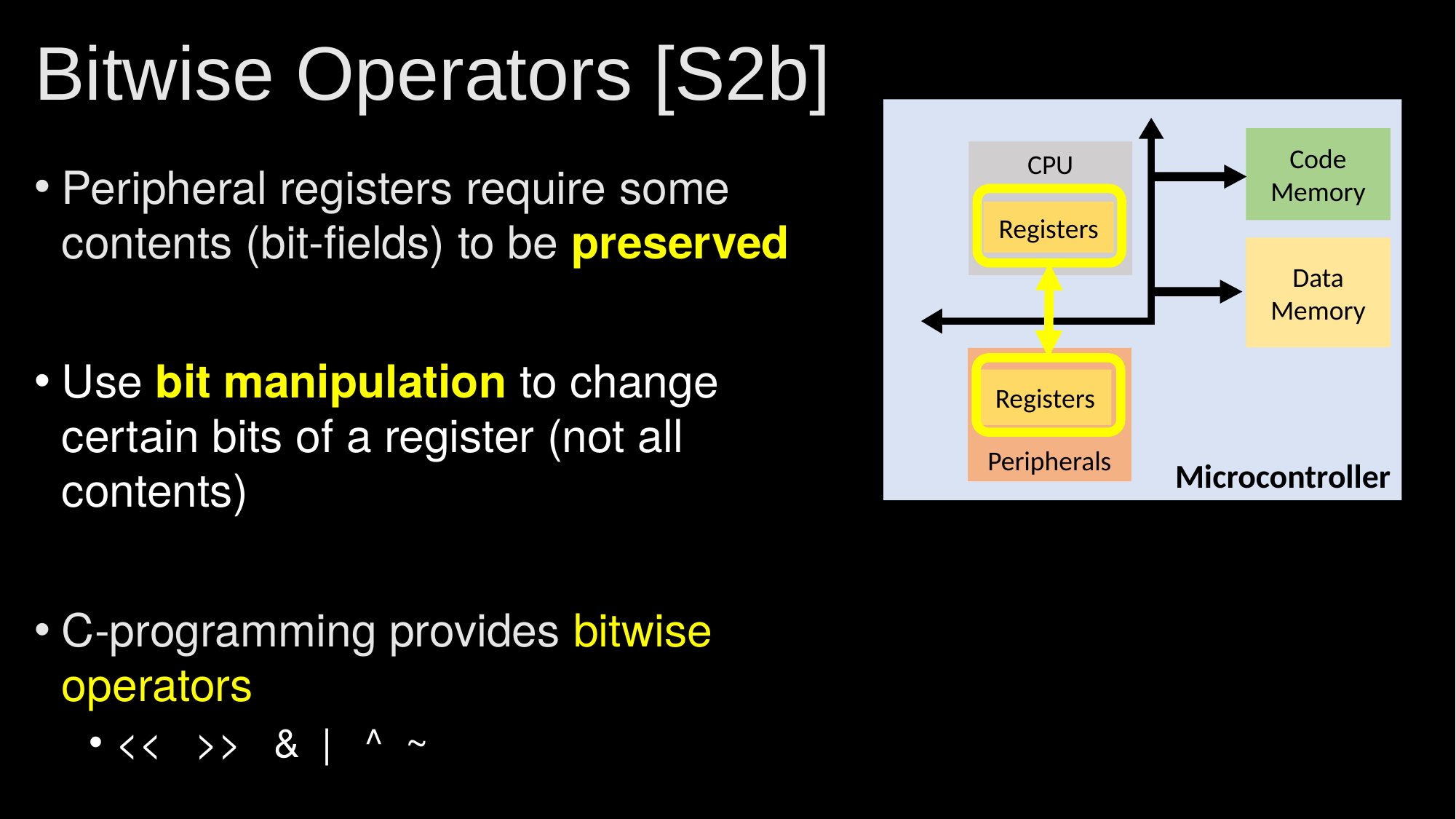

# Bitwise Operators [S2b]
Microcontroller

Code Memory

CPU

Registers
Data Memory

Peripherals

Registers
Peripheral registers require some contents (bit-fields) to be preserved

Use bit manipulation to change certain bits of a register (not all contents)

C-programming provides bitwise operators
<<   >>   &  |   ^  ~